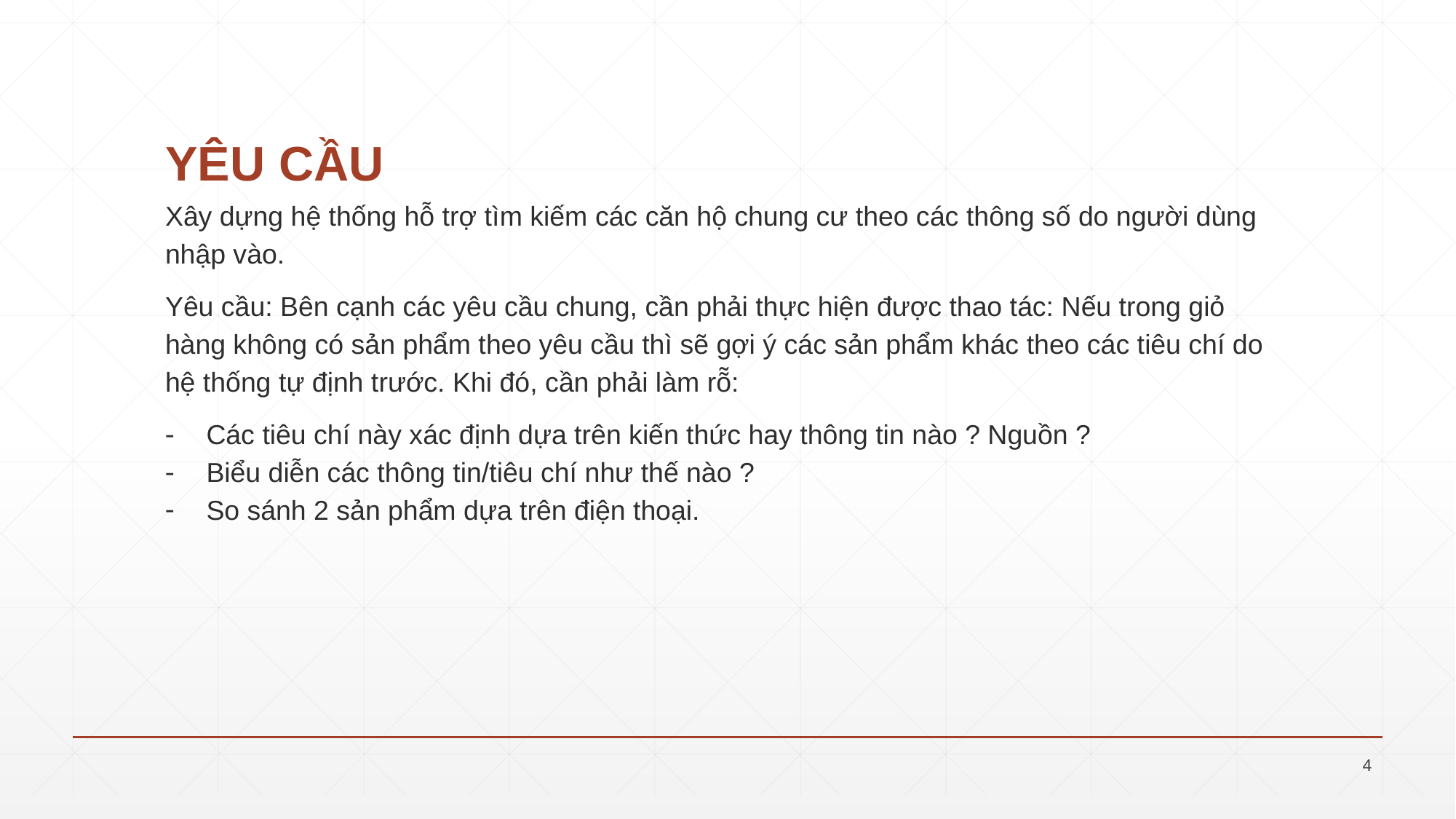

# YÊU CẦU
Xây dựng hệ thống hỗ trợ tìm kiếm các căn hộ chung cư theo các thông số do người dùng nhập vào.
Yêu cầu: Bên cạnh các yêu cầu chung, cần phải thực hiện được thao tác: Nếu trong giỏ hàng không có sản phẩm theo yêu cầu thì sẽ gợi ý các sản phẩm khác theo các tiêu chí do hệ thống tự định trước. Khi đó, cần phải làm rõ̃:
Các tiêu chí này xác định dựa trên kiến thức hay thông tin nào ? Nguồn ?
Biểu diễn các thông tin/tiêu chí như thế nào ?
So sánh 2 sản phẩm dựa trên điện thoại.

4